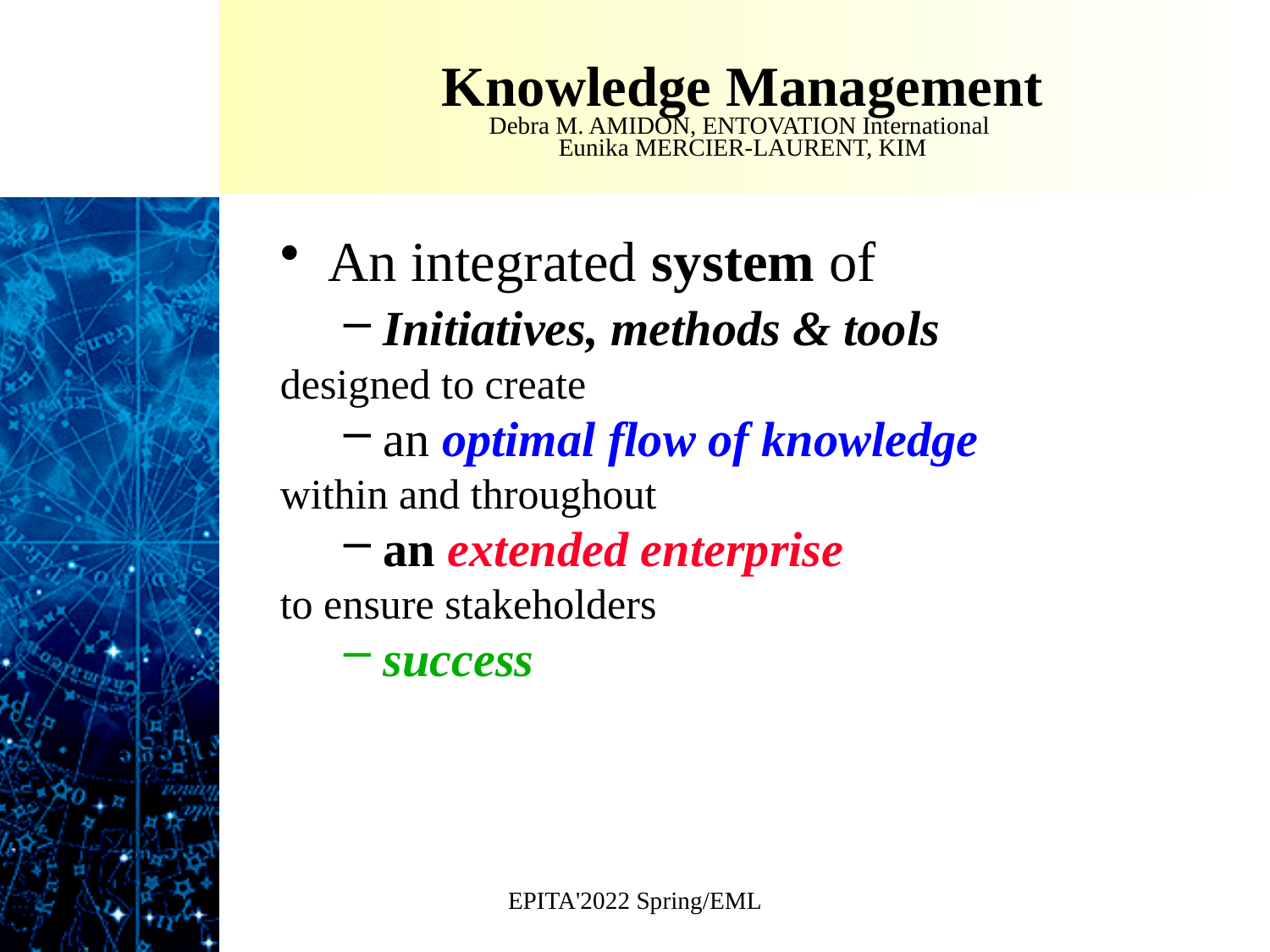

# Knowledge Management Debra M. AMIDON, ENTOVATION International Eunika MERCIER-LAURENT, KIM
An integrated system of
Initiatives, methods & tools
designed to create
an optimal flow of knowledge
within and throughout
an extended enterprise
to ensure stakeholders
success

EPITA'2022 Spring/EML